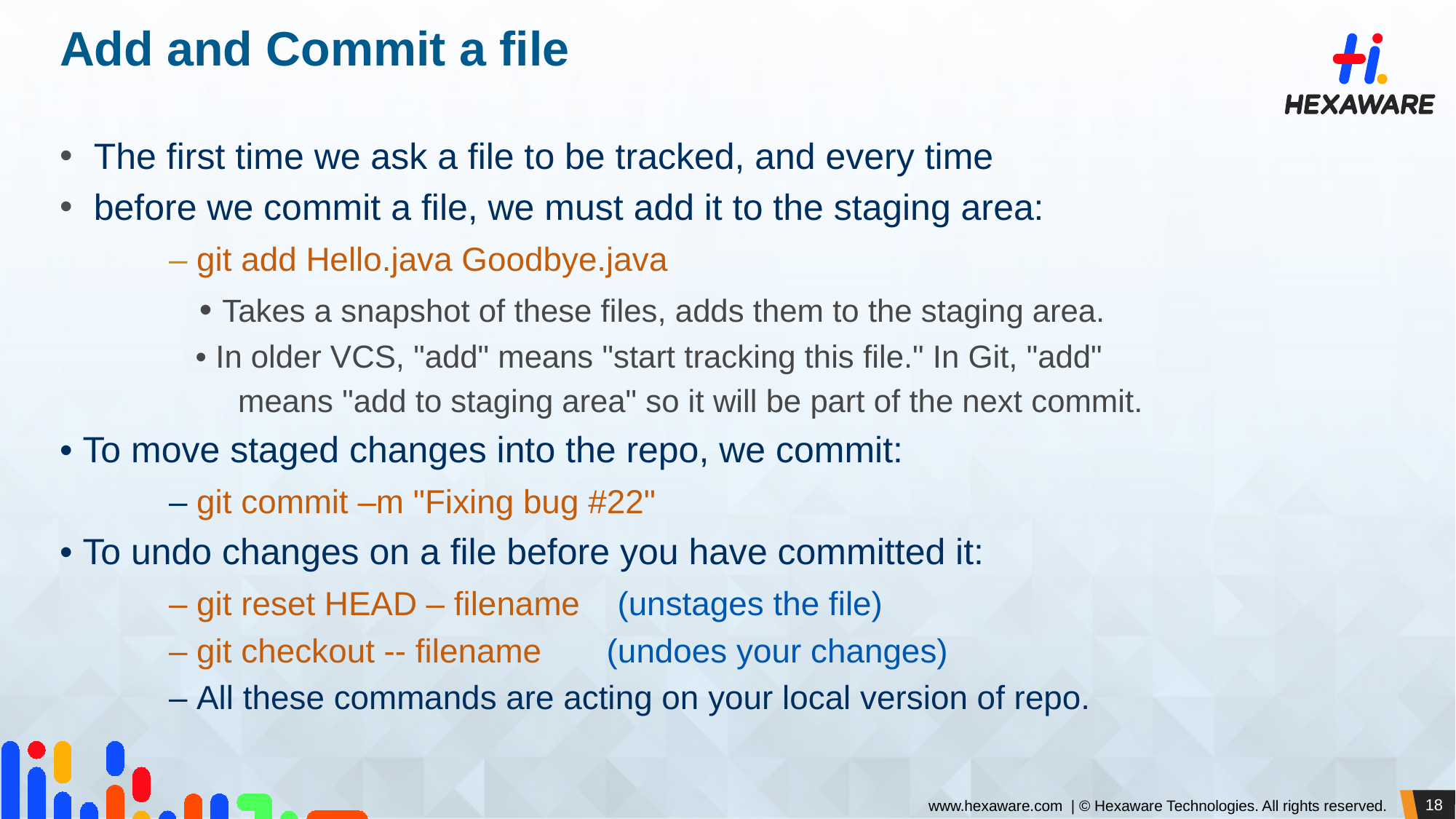

# Add and Commit a file
The first time we ask a file to be tracked, and every time
before we commit a file, we must add it to the staging area:
	– git add Hello.java Goodbye.java
	   • Takes a snapshot of these files, adds them to the staging area.
	   • In older VCS, "add" means "start tracking this file." In Git, "add"
                    means "add to staging area" so it will be part of the next commit.
• To move staged changes into the repo, we commit:
	– git commit –m "Fixing bug #22"
• To undo changes on a file before you have committed it:
	– git reset HEAD – filename    (unstages the file)
	– git checkout -- filename       (undoes your changes)
	– All these commands are acting on your local version of repo.